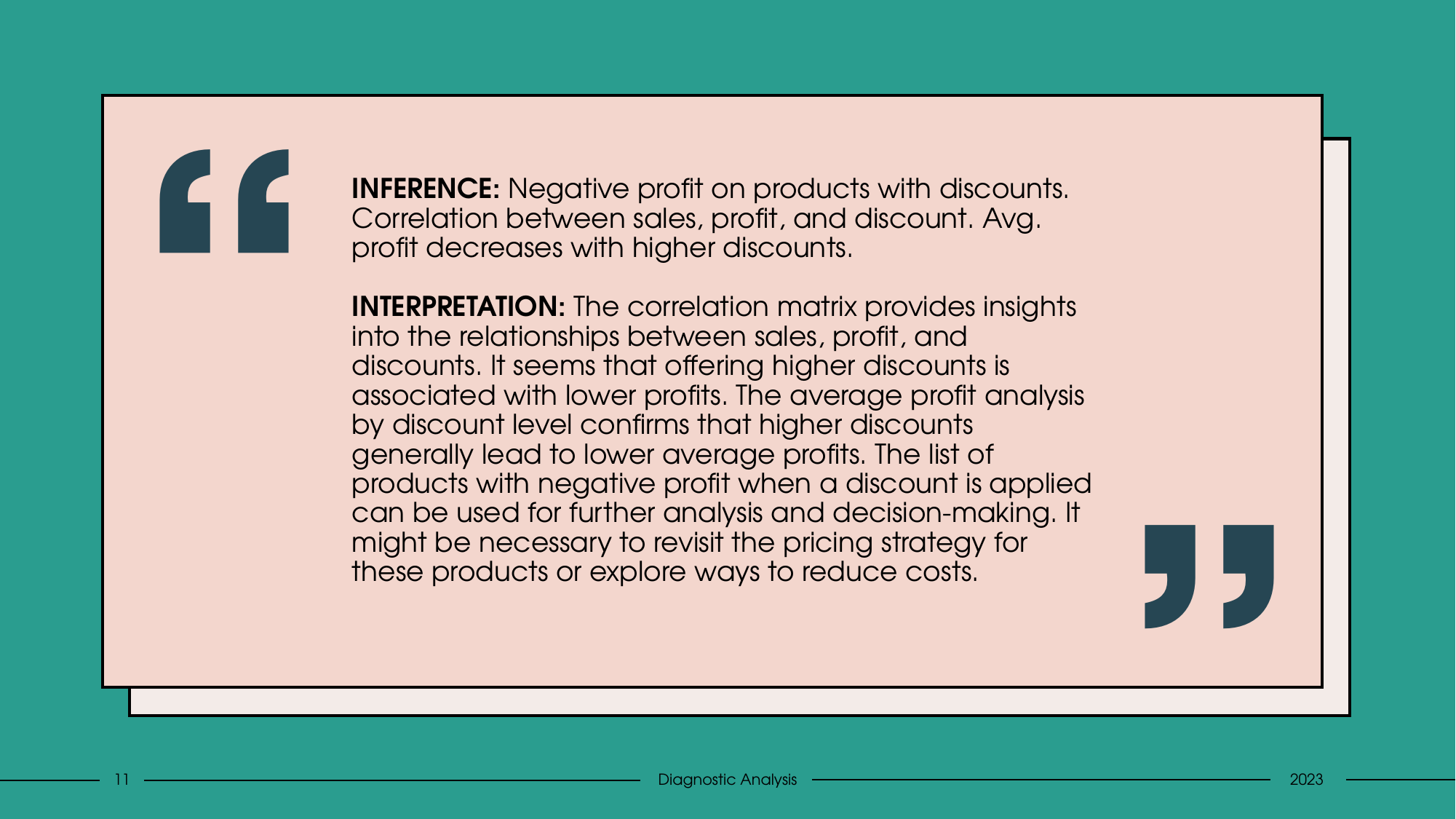

“
# INFERENCE: Negative profit on products with discounts. Correlation between sales, profit, and discount. Avg. profit decreases with higher discounts. INTERPRETATION: The correlation matrix provides insights into the relationships between sales, profit, and discounts. It seems that offering higher discounts is associated with lower profits. The average profit analysis by discount level confirms that higher discounts generally lead to lower average profits. The list of products with negative profit when a discount is applied can be used for further analysis and decision-making. It might be necessary to revisit the pricing strategy for these products or explore ways to reduce costs.
”
11
Diagnostic Analysis
2023